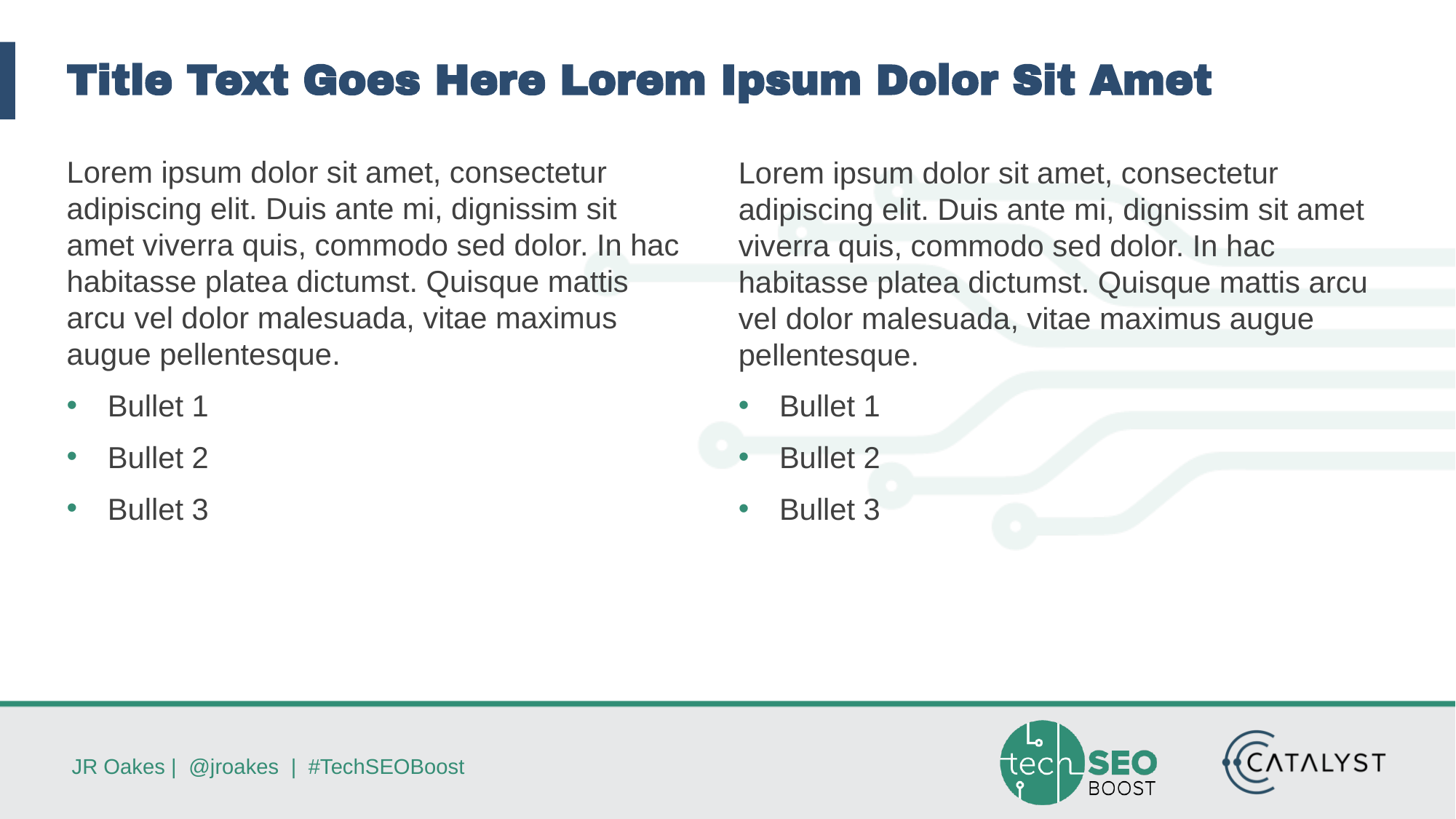

# Title Text Goes Here Lorem Ipsum Dolor Sit Amet
Lorem ipsum dolor sit amet, consectetur adipiscing elit. Duis ante mi, dignissim sit amet viverra quis, commodo sed dolor. In hac habitasse platea dictumst. Quisque mattis arcu vel dolor malesuada, vitae maximus augue pellentesque.
Bullet 1
Bullet 2
Bullet 3

Lorem ipsum dolor sit amet, consectetur adipiscing elit. Duis ante mi, dignissim sit amet viverra quis, commodo sed dolor. In hac habitasse platea dictumst. Quisque mattis arcu vel dolor malesuada, vitae maximus augue pellentesque.
Bullet 1
Bullet 2
Bullet 3